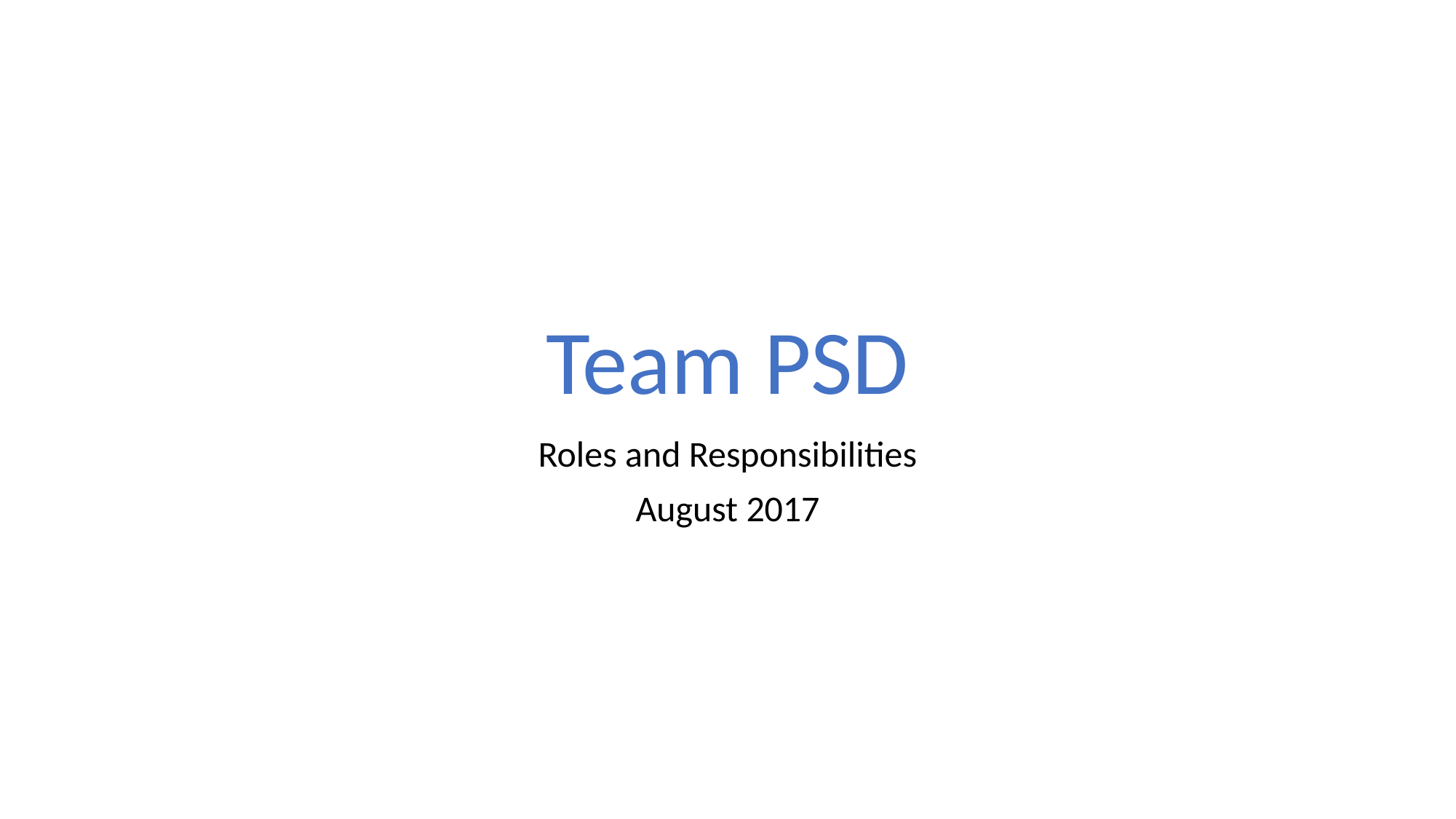

# Team PSD
Roles and Responsibilities
August 2017